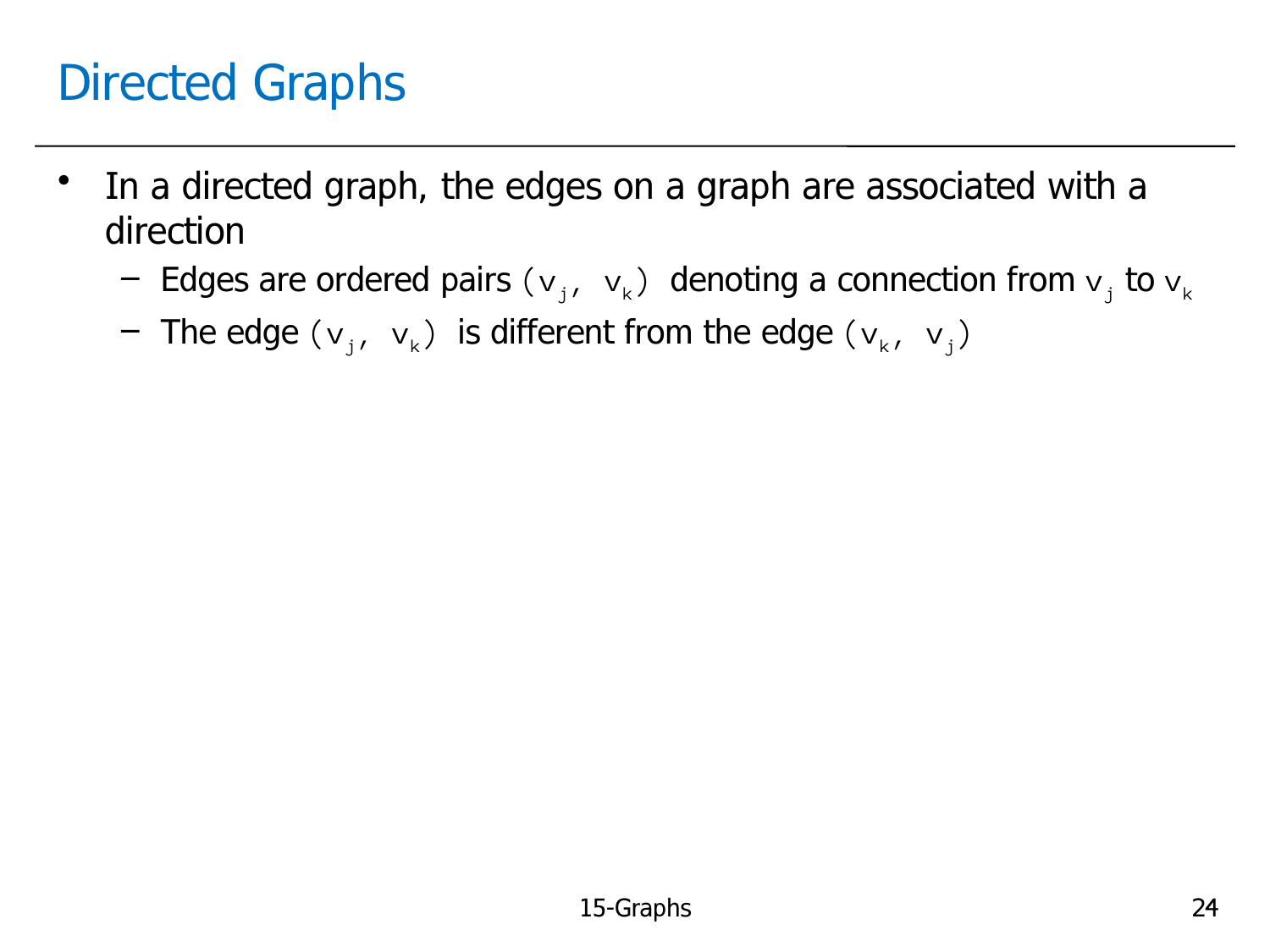

# Directed Graphs
In a directed graph, the edges on a graph are associated with a direction
Edges are ordered pairs (vj, vk) denoting a connection from vj to vk
The edge (vj, vk) is different from the edge (vk, vj)

15-Graphs
24